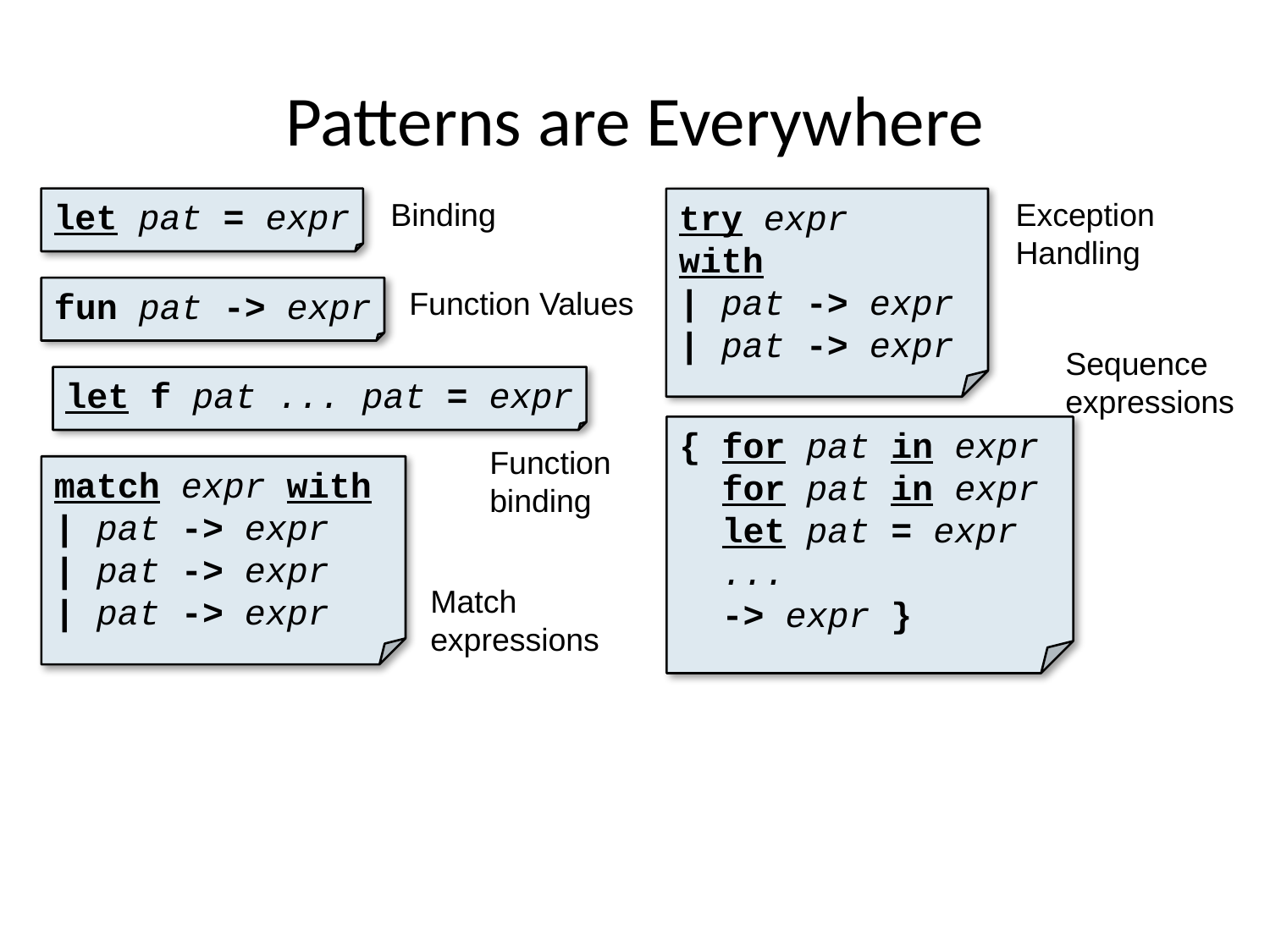

# Patterns are Everywhere
let pat = expr
Binding
try expr
with
| pat -> expr
| pat -> expr
Exception
Handling

fun pat -> expr
Function Values
Sequence
expressions
let f pat ... pat = expr
{ for pat in expr
  for pat in expr
  let pat = expr
  ...
  -> expr }
Function
binding
match expr with
| pat -> expr
| pat -> expr
| pat -> expr
Match
expressions